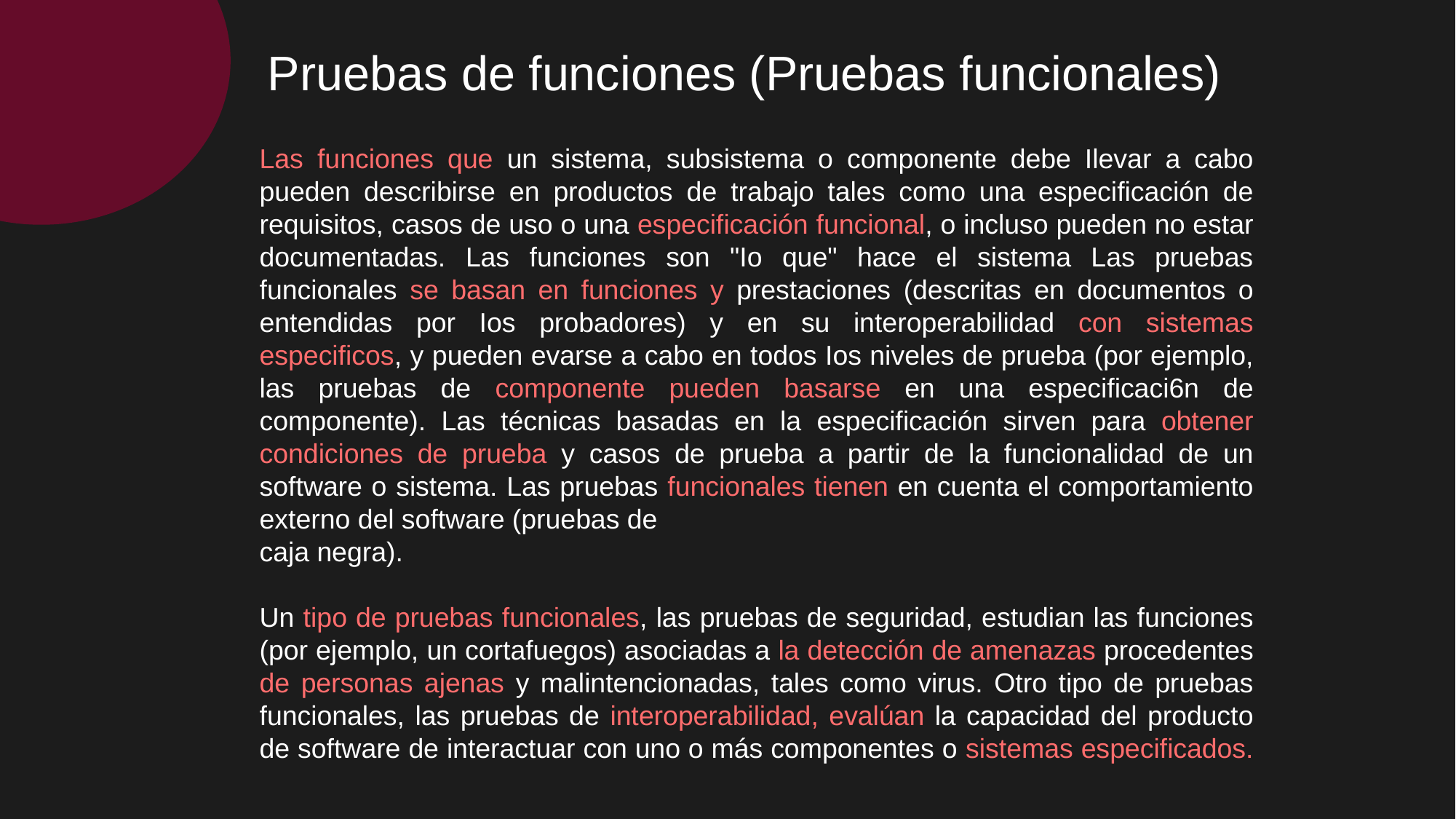

# Pruebas de funciones (Pruebas funcionales)
Las funciones que un sistema, subsistema o componente debe Ilevar a cabo pueden describirse en productos de trabajo tales como una especificación de requisitos, casos de uso o una especificación funcional, o incluso pueden no estar documentadas. Las funciones son "Io que" hace el sistema Las pruebas funcionales se basan en funciones y prestaciones (descritas en documentos o entendidas por Ios probadores) y en su interoperabilidad con sistemas especificos, y pueden evarse a cabo en todos Ios niveles de prueba (por ejemplo, las pruebas de componente pueden basarse en una especificaci6n de componente). Las técnicas basadas en la especificación sirven para obtener condiciones de prueba y casos de prueba a partir de la funcionalidad de un software o sistema. Las pruebas funcionales tienen en cuenta el comportamiento externo del software (pruebas de
caja negra).

Un tipo de pruebas funcionales, las pruebas de seguridad, estudian las funciones (por ejemplo, un cortafuegos) asociadas a la detección de amenazas procedentes de personas ajenas y malintencionadas, tales como virus. Otro tipo de pruebas funcionales, las pruebas de interoperabilidad, evalúan la capacidad del producto de software de interactuar con uno o más componentes o sistemas especificados.